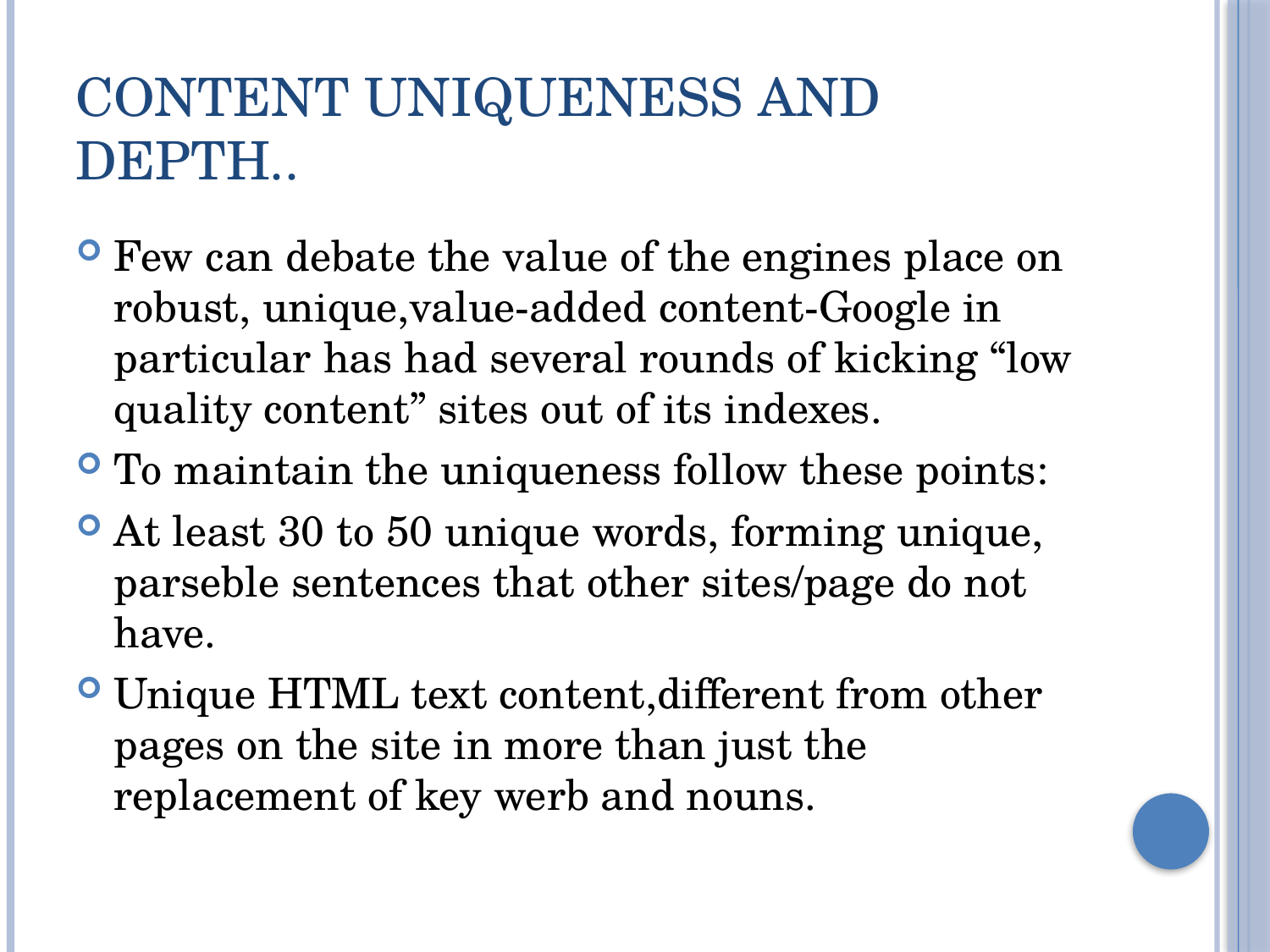

# Content uniqueness and depth..
Few can debate the value of the engines place on robust, unique,value-added content-Google in particular has had several rounds of kicking “low quality content” sites out of its indexes.
To maintain the uniqueness follow these points:
At least 30 to 50 unique words, forming unique, parseble sentences that other sites/page do not have.
Unique HTML text content,different from other pages on the site in more than just the replacement of key werb and nouns.